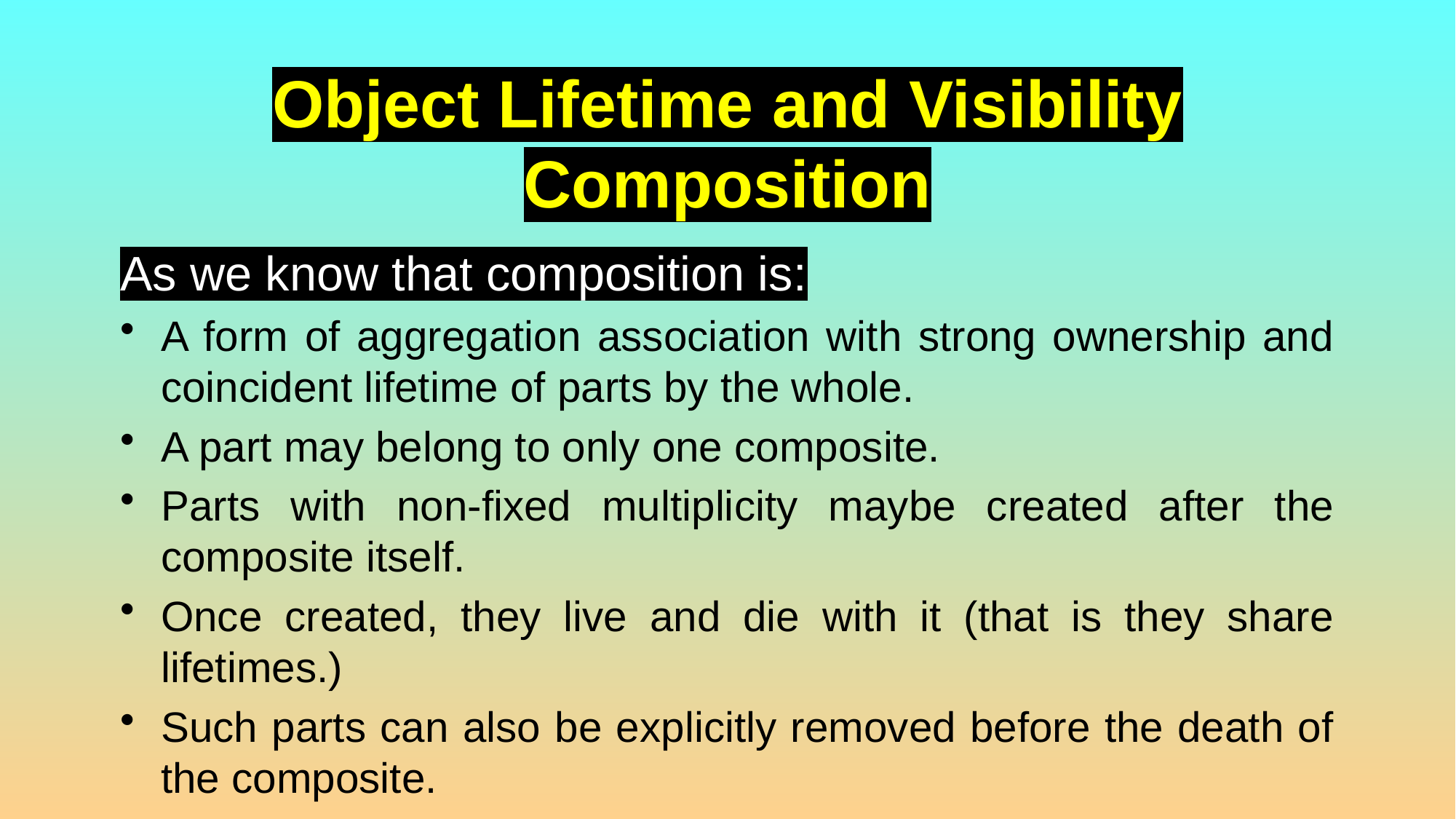

# Object Lifetime and Visibility Composition
As we know that composition is:
A form of aggregation association with strong ownership and coincident lifetime of parts by the whole.
A part may belong to only one composite.
Parts with non-fixed multiplicity maybe created after the composite itself.
Once created, they live and die with it (that is they share lifetimes.)
Such parts can also be explicitly removed before the death of the composite.